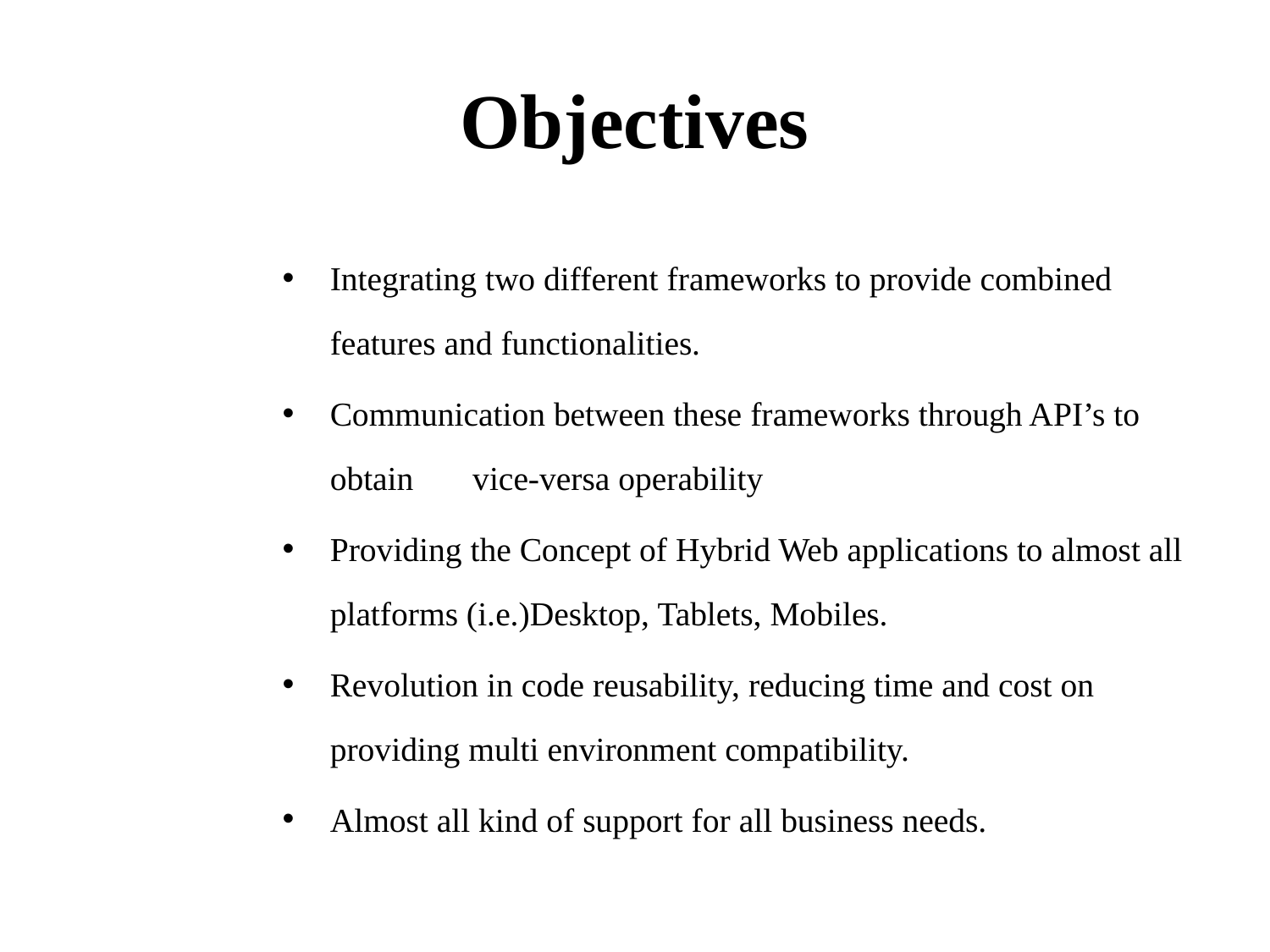

# Objectives
Integrating two different frameworks to provide combined features and functionalities.
Communication between these frameworks through API’s to obtain       vice-versa operability
Providing the Concept of Hybrid Web applications to almost all platforms (i.e.)Desktop, Tablets, Mobiles.
Revolution in code reusability, reducing time and cost on providing multi environment compatibility.
Almost all kind of support for all business needs.